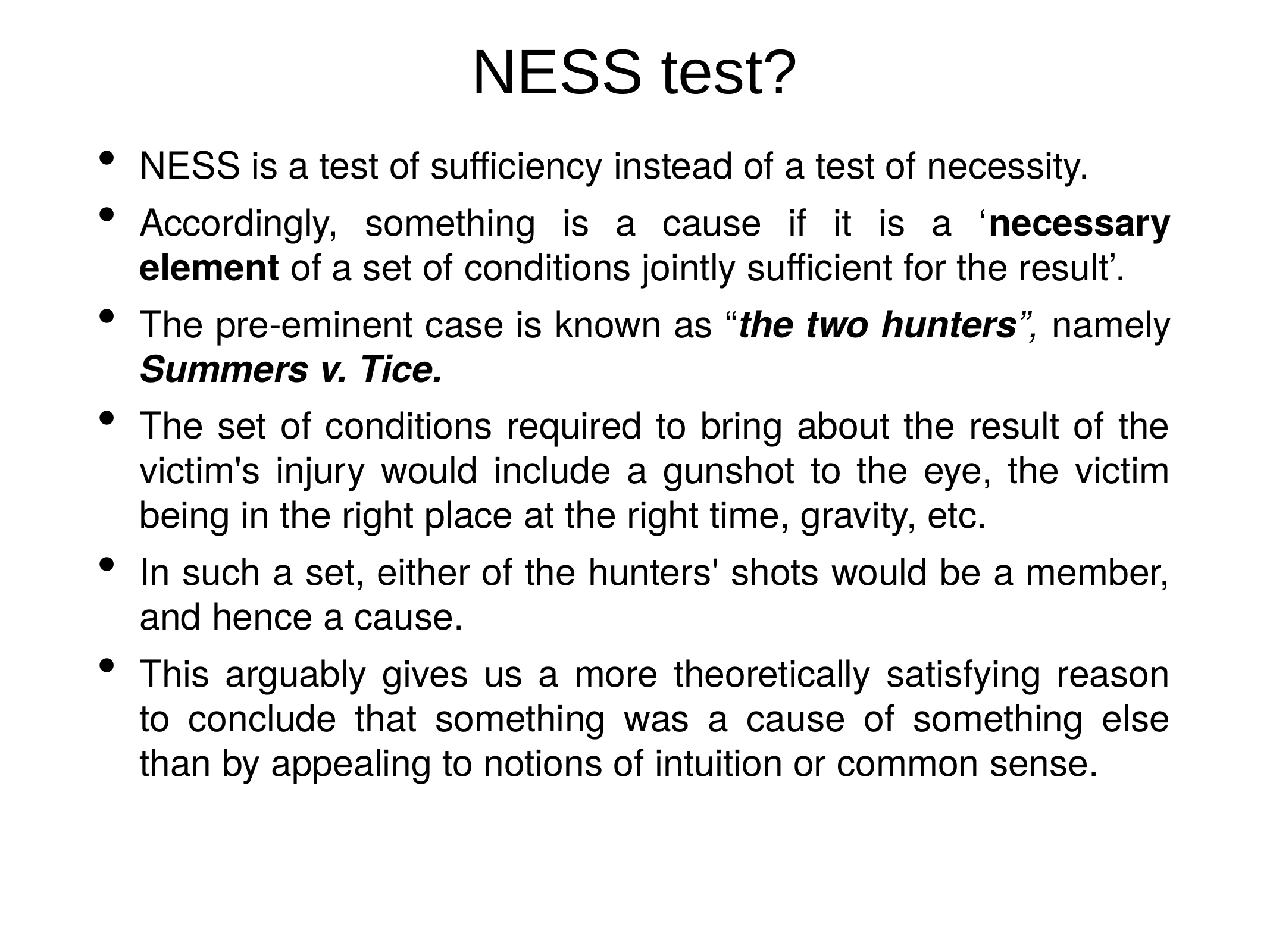

# NESS test?
NESS is a test of sufficiency instead of a test of necessity.
Accordingly, something is a cause if it is a ‘necessary element of a set of conditions jointly sufficient for the result’.
The pre-eminent case is known as “the two hunters”, namely Summers v. Tice.
The set of conditions required to bring about the result of the victim's injury would include a gunshot to the eye, the victim being in the right place at the right time, gravity, etc.
In such a set, either of the hunters' shots would be a member, and hence a cause.
This arguably gives us a more theoretically satisfying reason to conclude that something was a cause of something else than by appealing to notions of intuition or common sense.